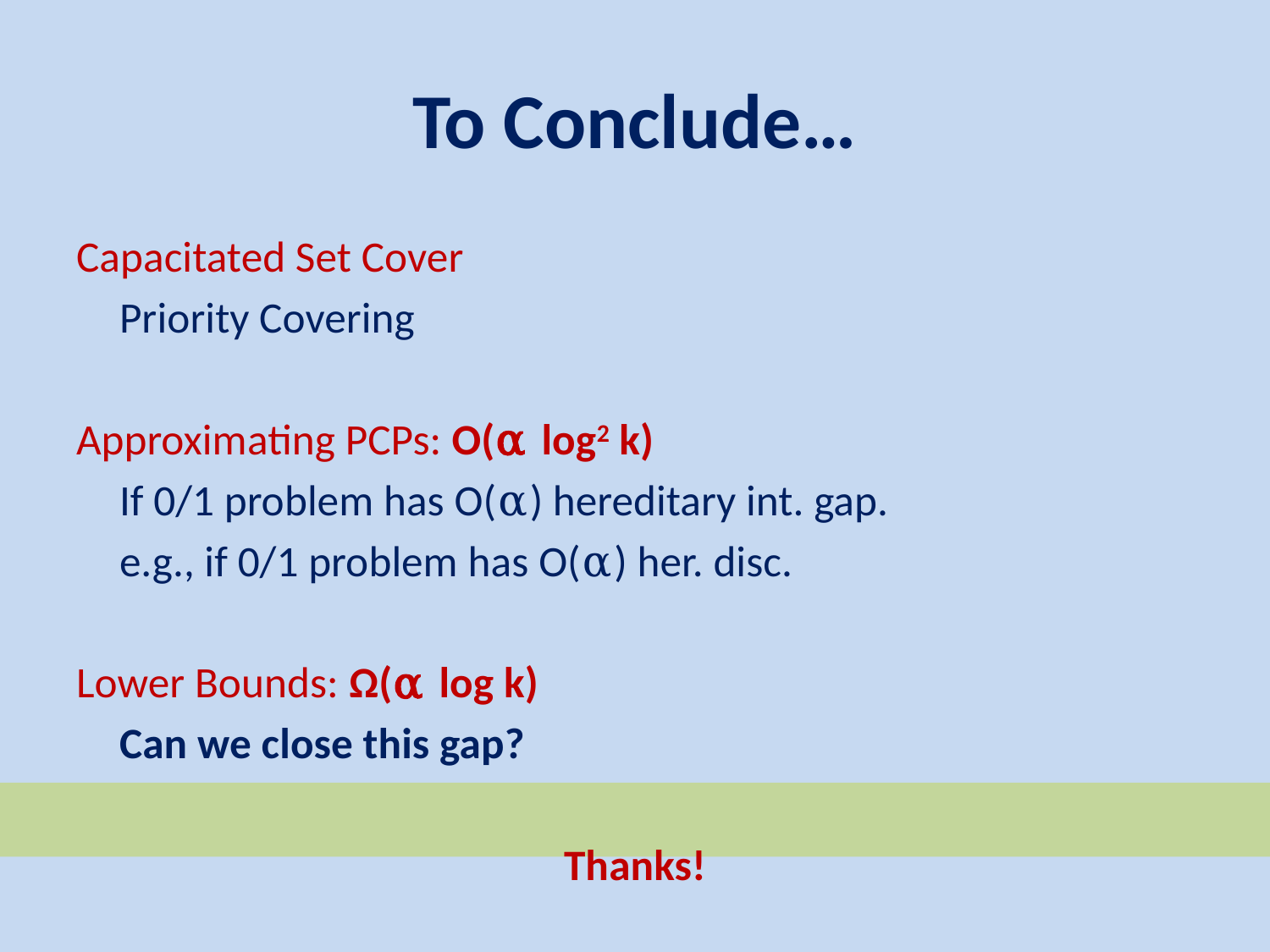

# To Conclude…
Capacitated Set Cover
	Priority Covering

Approximating PCPs: O(α log2 k)
	If 0/1 problem has O(α) hereditary int. gap.
	e.g., if 0/1 problem has O(α) her. disc.

Lower Bounds: Ω(α log k)
	Can we close this gap?

Thanks!